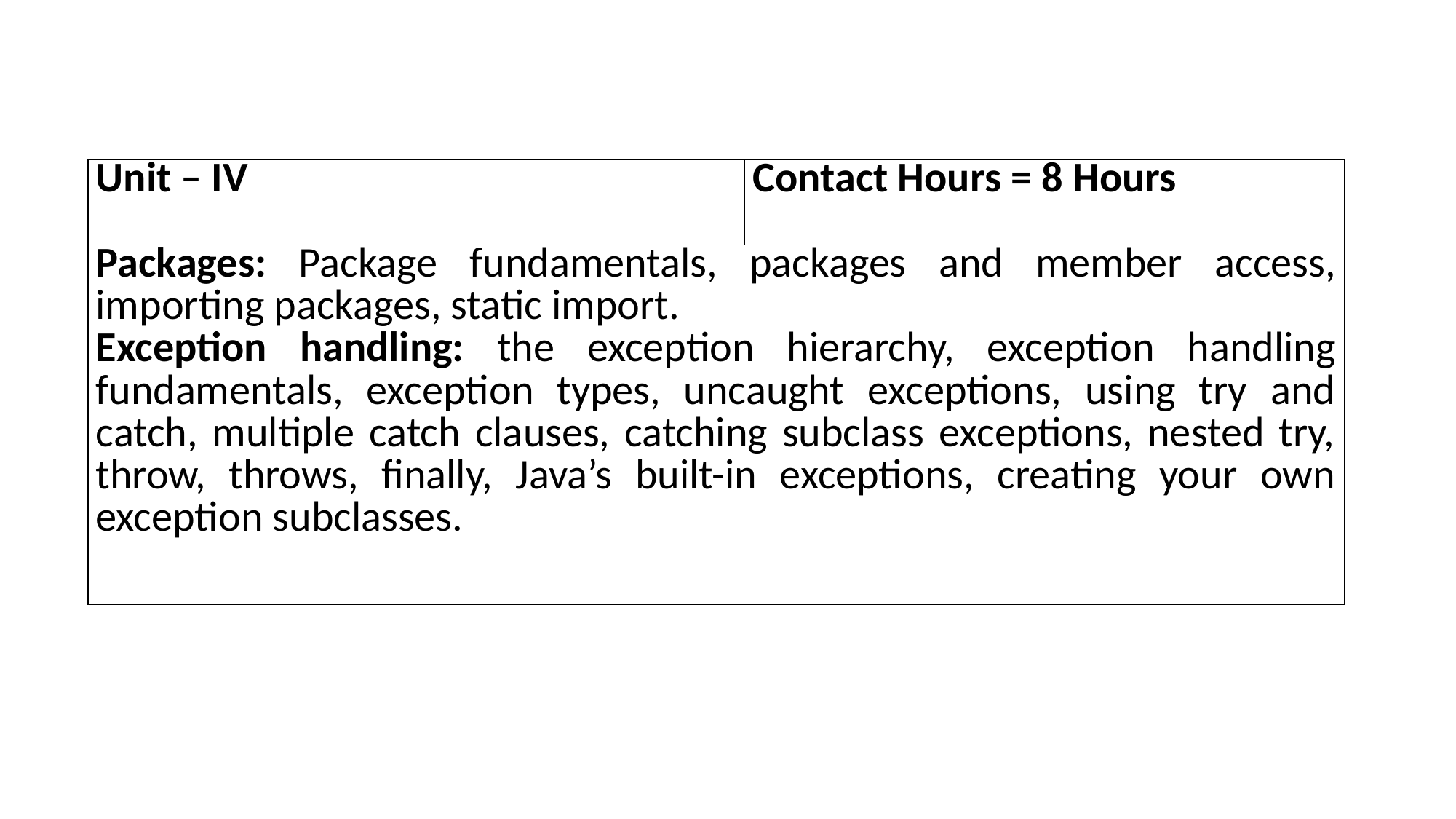

| Unit – IV | Contact Hours = 8 Hours |
| --- | --- |
| Packages: Package fundamentals, packages and member access, importing packages, static import. Exception handling: the exception hierarchy, exception handling fundamentals, exception types, uncaught exceptions, using try and catch, multiple catch clauses, catching subclass exceptions, nested try, throw, throws, finally, Java’s built-in exceptions, creating your own exception subclasses. |  |